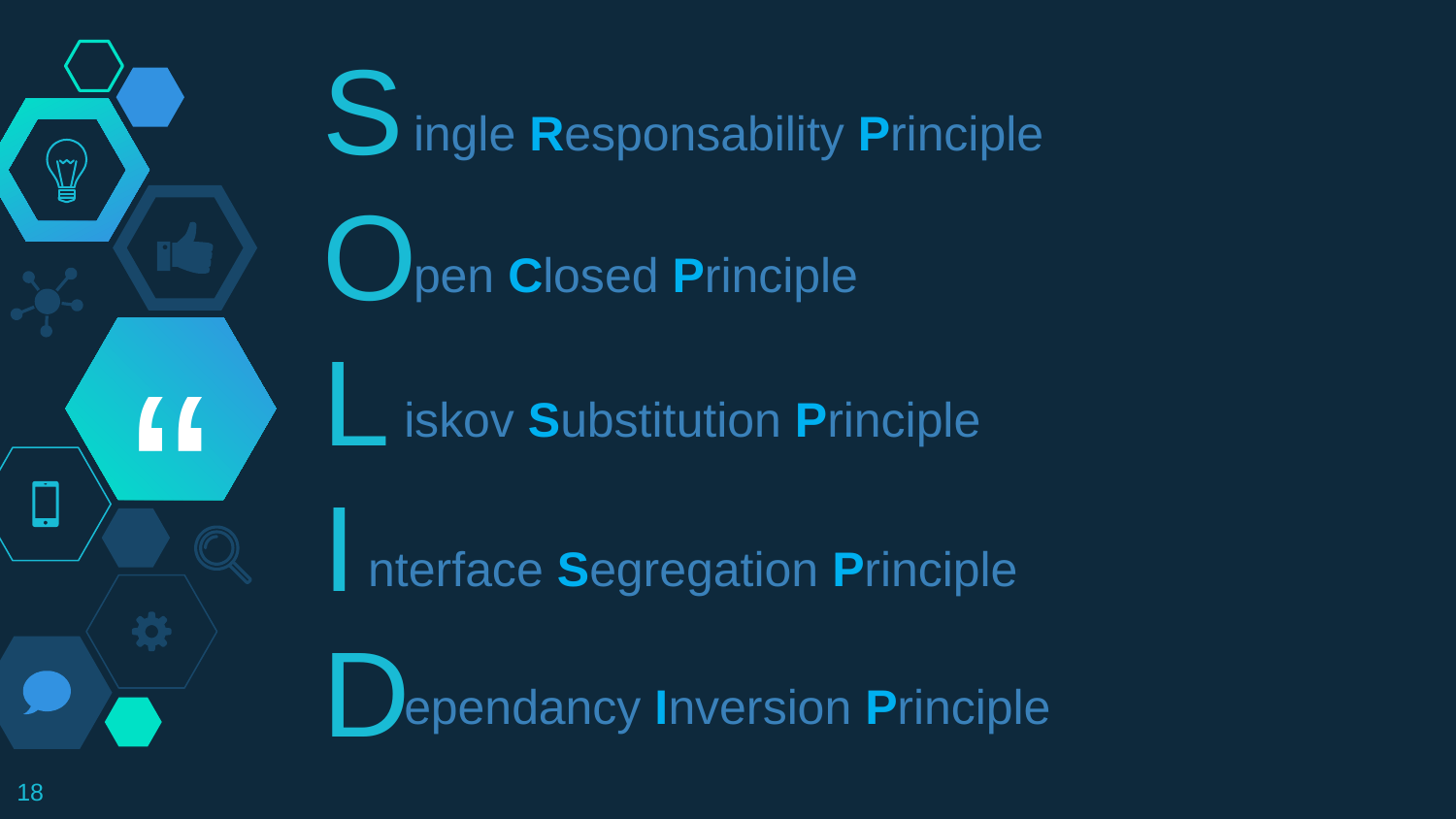

ingle Responsability Principle
pen Closed Principle
iskov Substitution Principle
nterface Segregation Principle
ependancy Inversion Principle
S
O
L
I
D
18